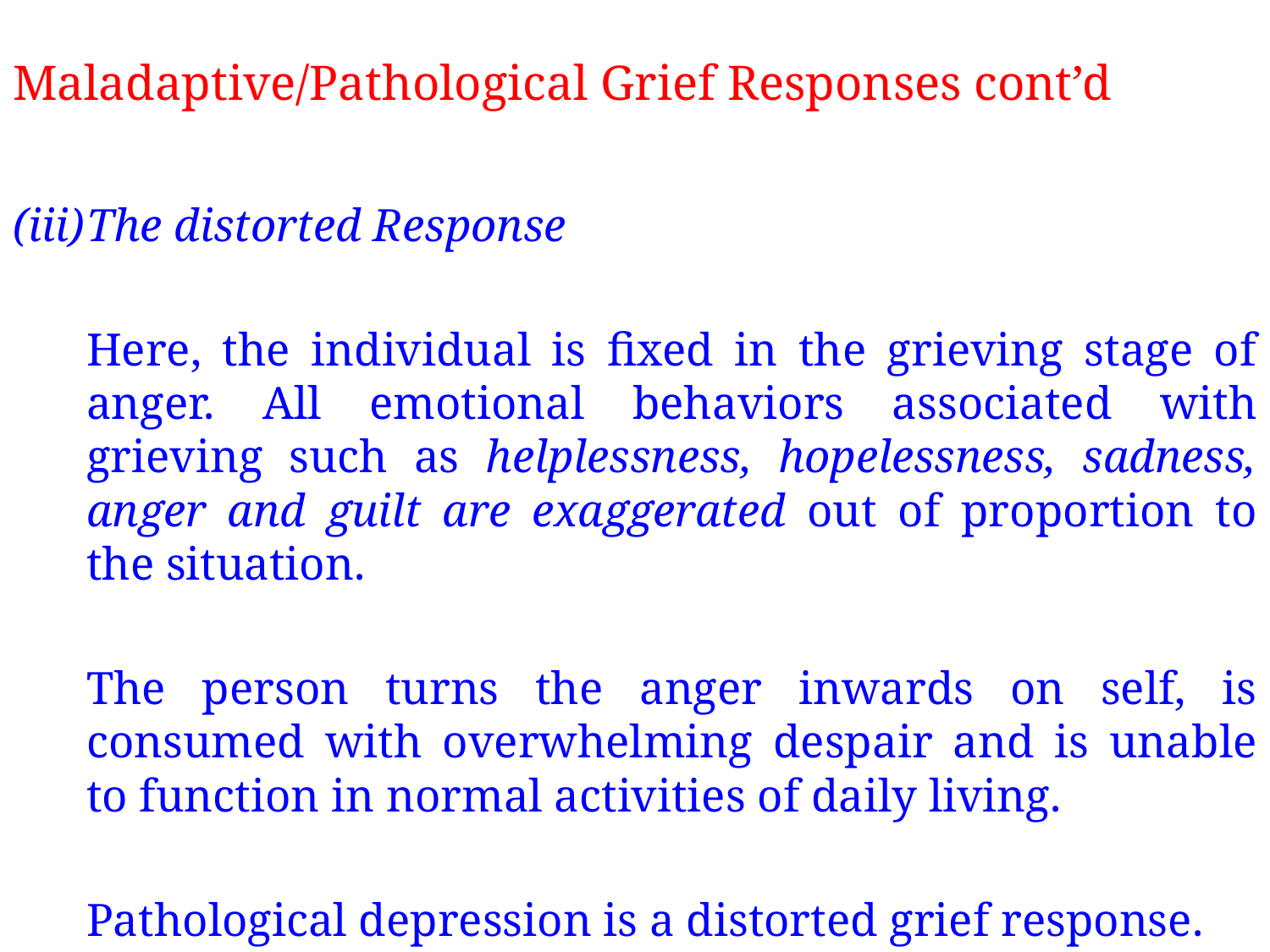

# Maladaptive/Pathological Grief Responses cont’d
The distorted Response

	Here, the individual is fixed in the grieving stage of anger. All emotional behaviors associated with grieving such as helplessness, hopelessness, sadness, anger and guilt are exaggerated out of proportion to the situation.

	The person turns the anger inwards on self, is consumed with overwhelming despair and is unable to function in normal activities of daily living.

	Pathological depression is a distorted grief response.